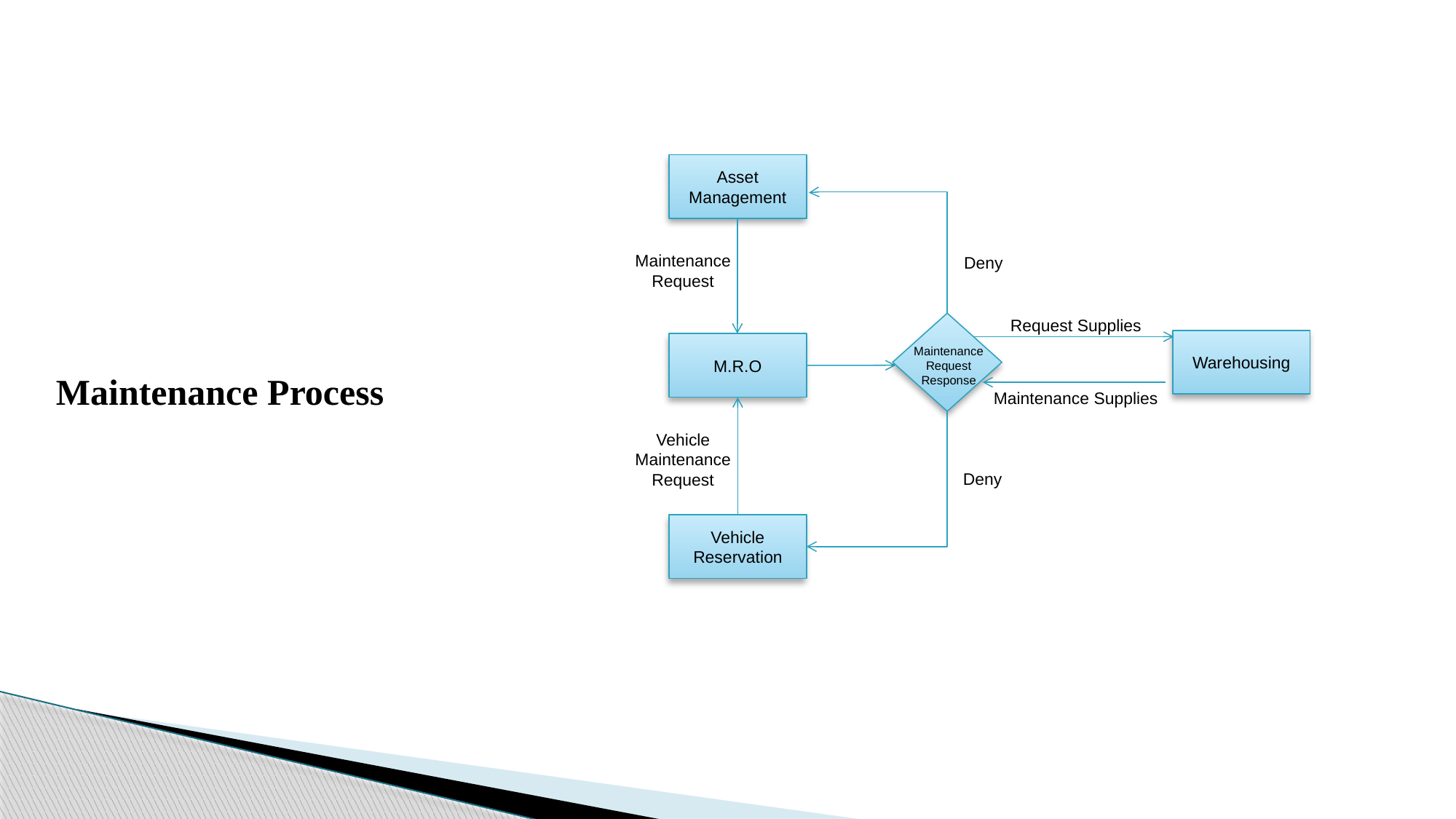

Asset Management
Maintenance Request
Deny
Request Supplies

Maintenance Request Response
Maintenance Process
Warehousing
M.R.O
Maintenance Supplies
Vehicle Maintenance Request
Deny
Vehicle Reservation